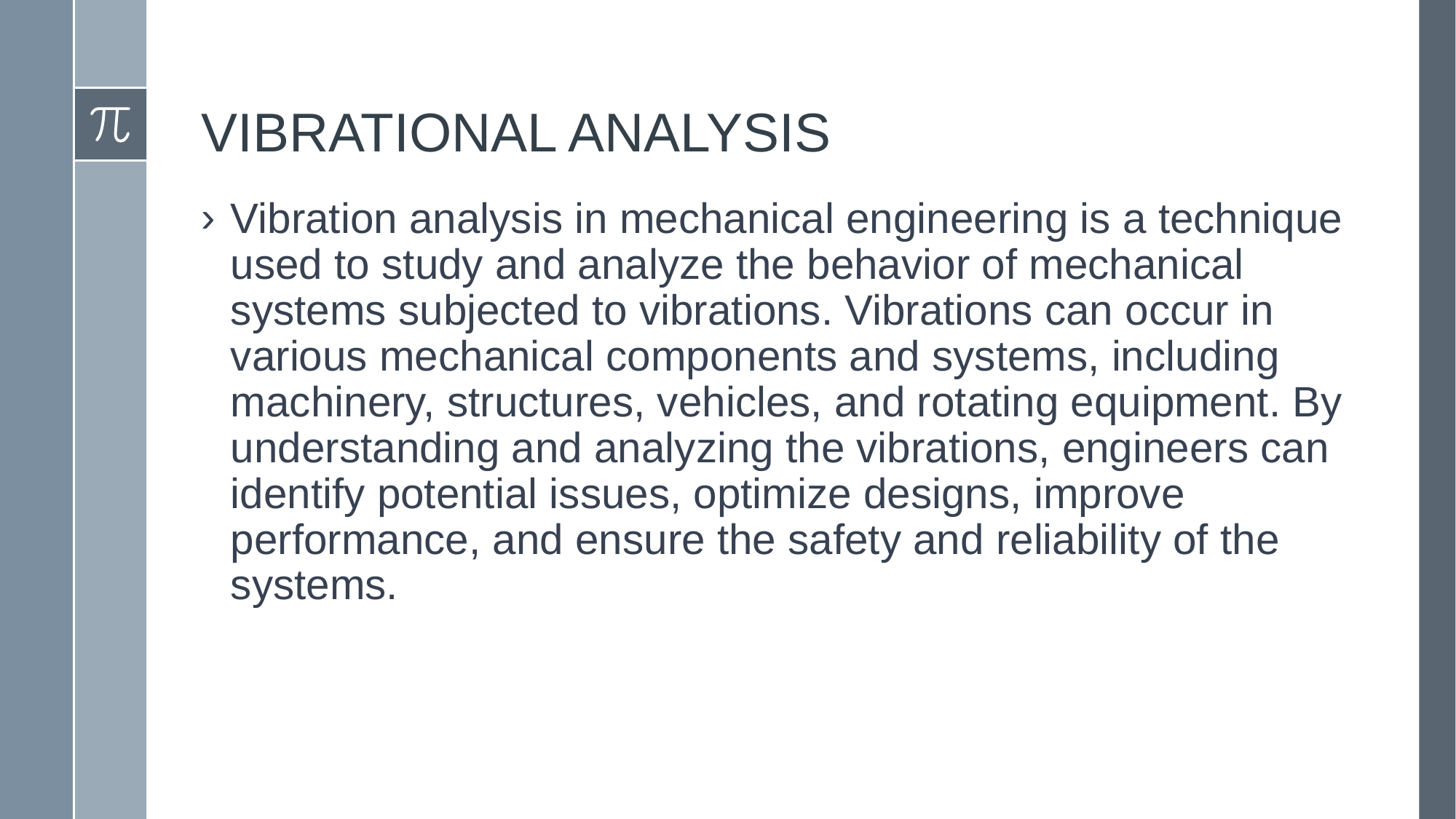

# VIBRATIONAL ANALYSIS
Vibration analysis in mechanical engineering is a technique used to study and analyze the behavior of mechanical systems subjected to vibrations. Vibrations can occur in various mechanical components and systems, including machinery, structures, vehicles, and rotating equipment. By understanding and analyzing the vibrations, engineers can identify potential issues, optimize designs, improve performance, and ensure the safety and reliability of the systems.